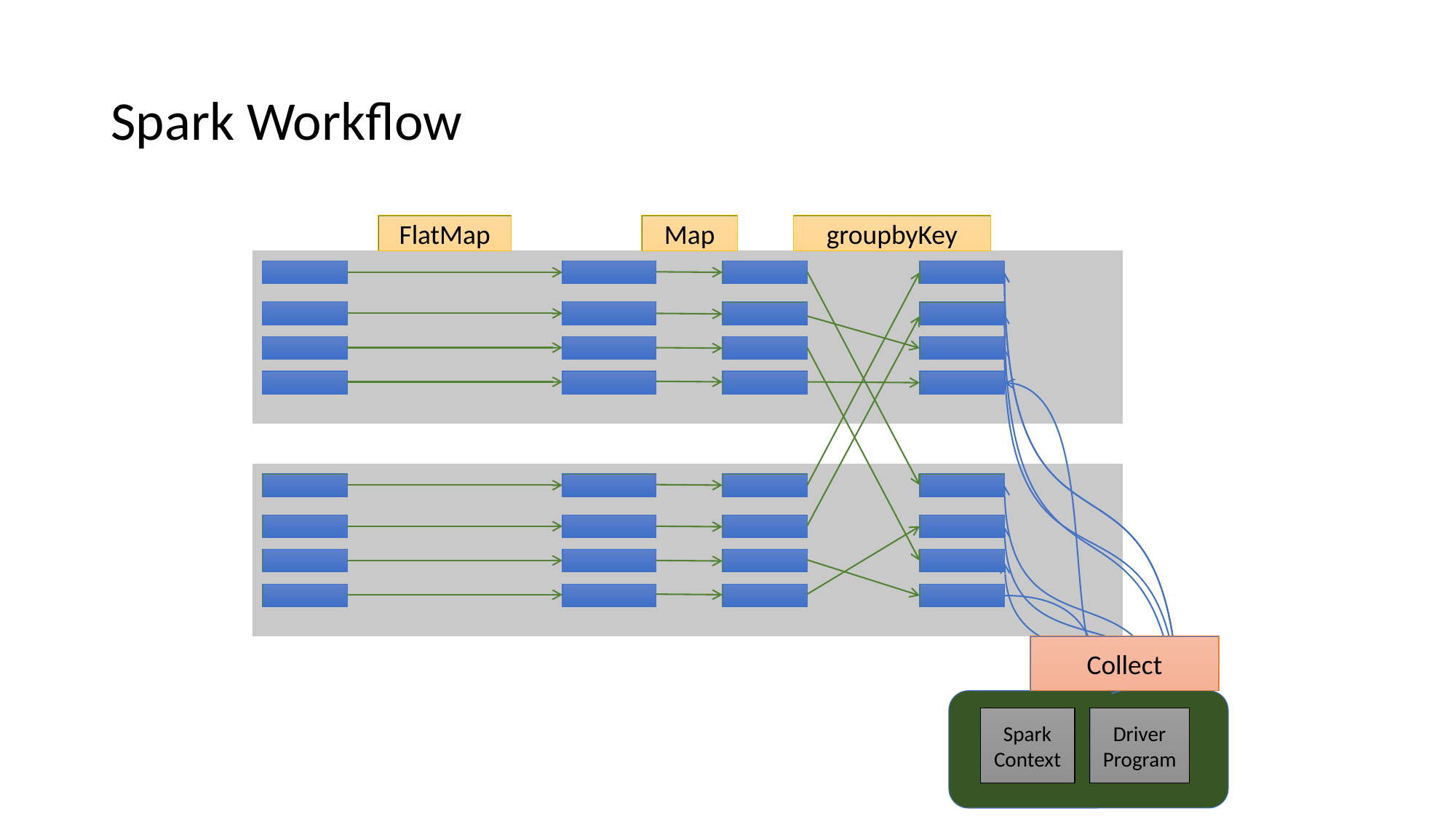

# Spark Workflow
FlatMap
Map
groupbyKey

Collect

Spark Context
Driver Program